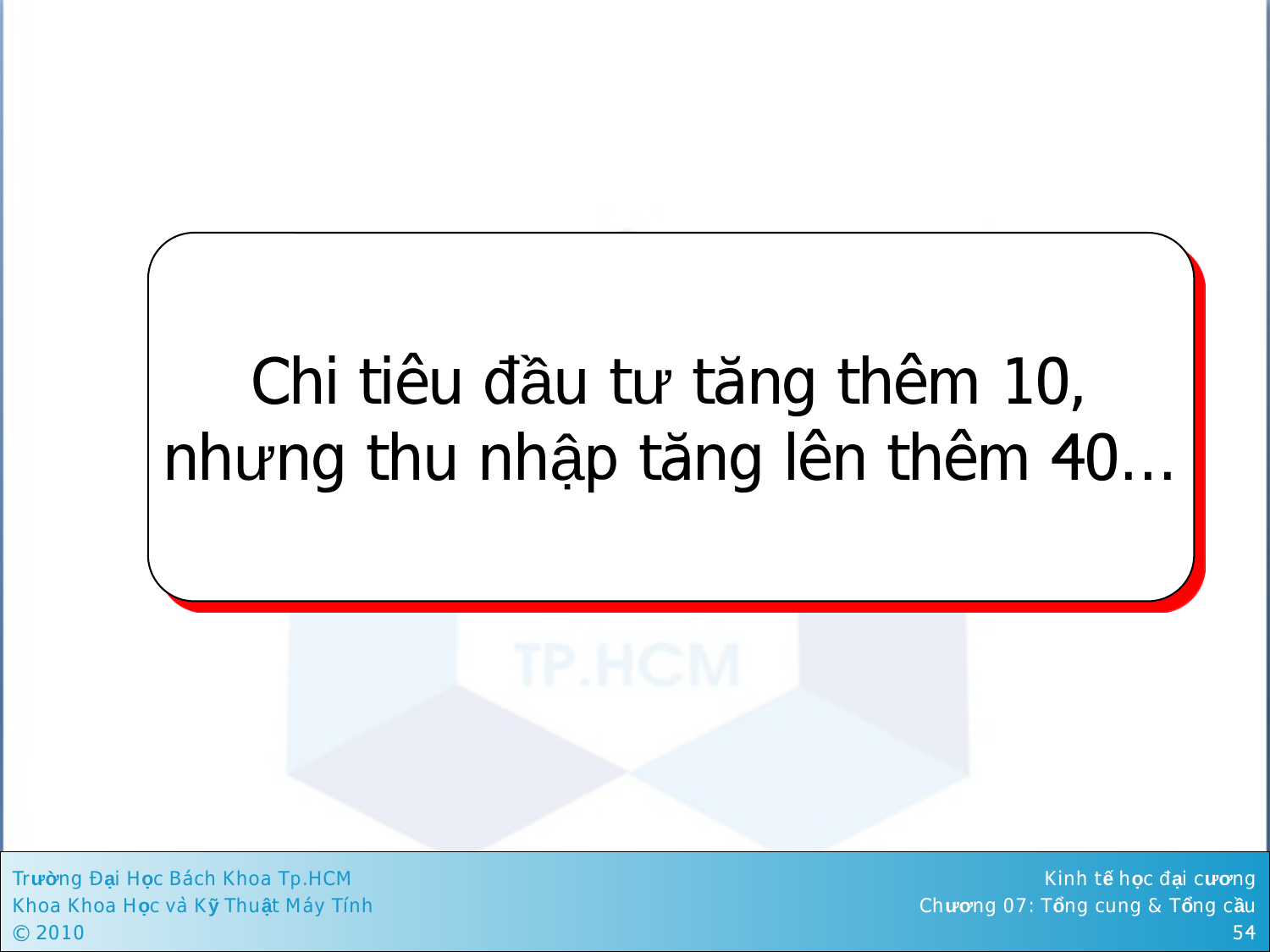

Chi tiêu đầu tư tăng thêm 10,
nhưng thu nhập tăng lên thêm 40...